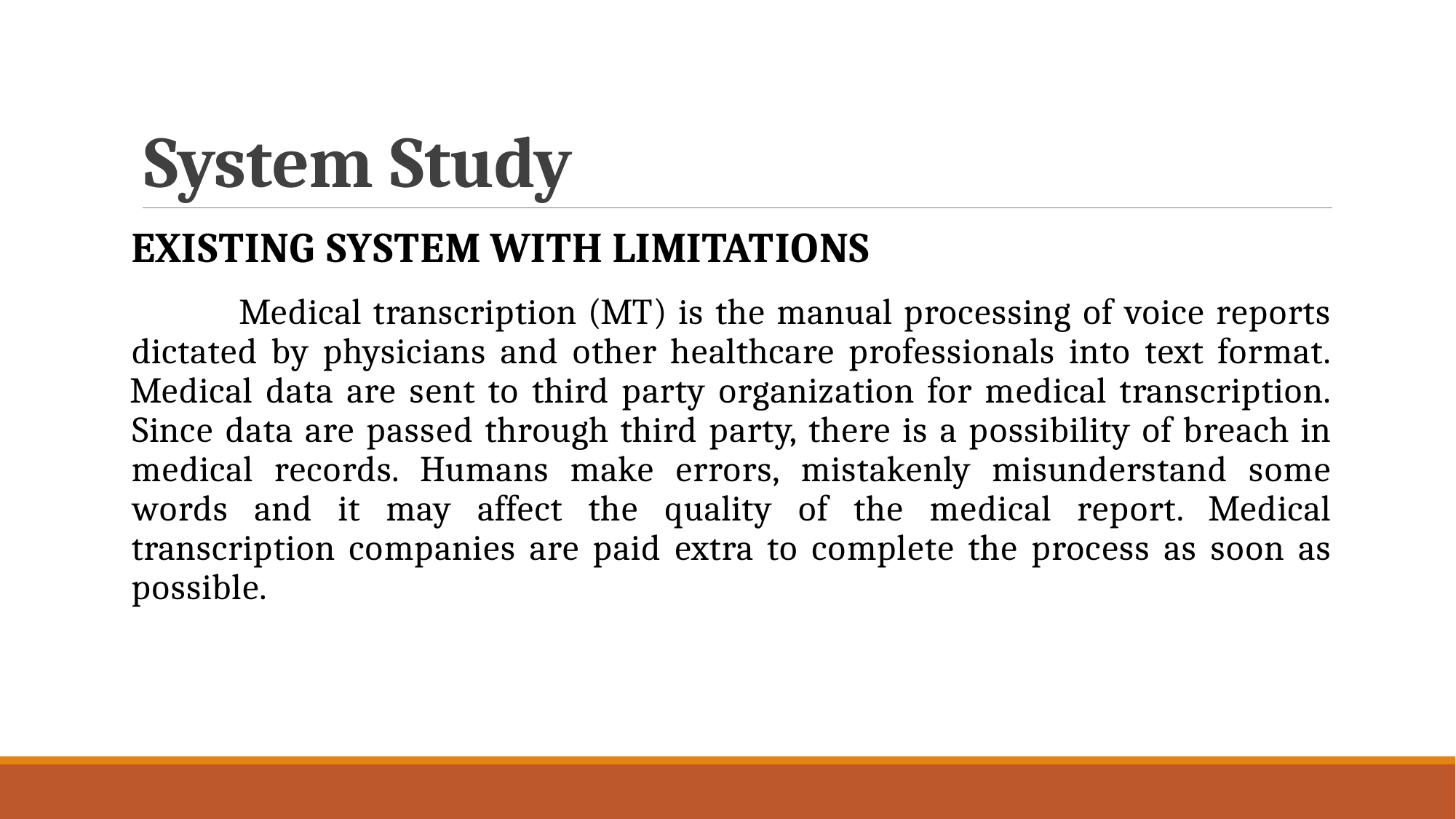

# System Study
EXISTING SYSTEM WITH LIMITATIONS
	Medical transcription (MT) is the manual processing of voice reports dictated by physicians and other healthcare professionals into text format. Medical data are sent to third party organization for medical transcription. Since data are passed through third party, there is a possibility of breach in medical records. Humans make errors, mistakenly misunderstand some words and it may affect the quality of the medical report. Medical transcription companies are paid extra to complete the process as soon as possible.